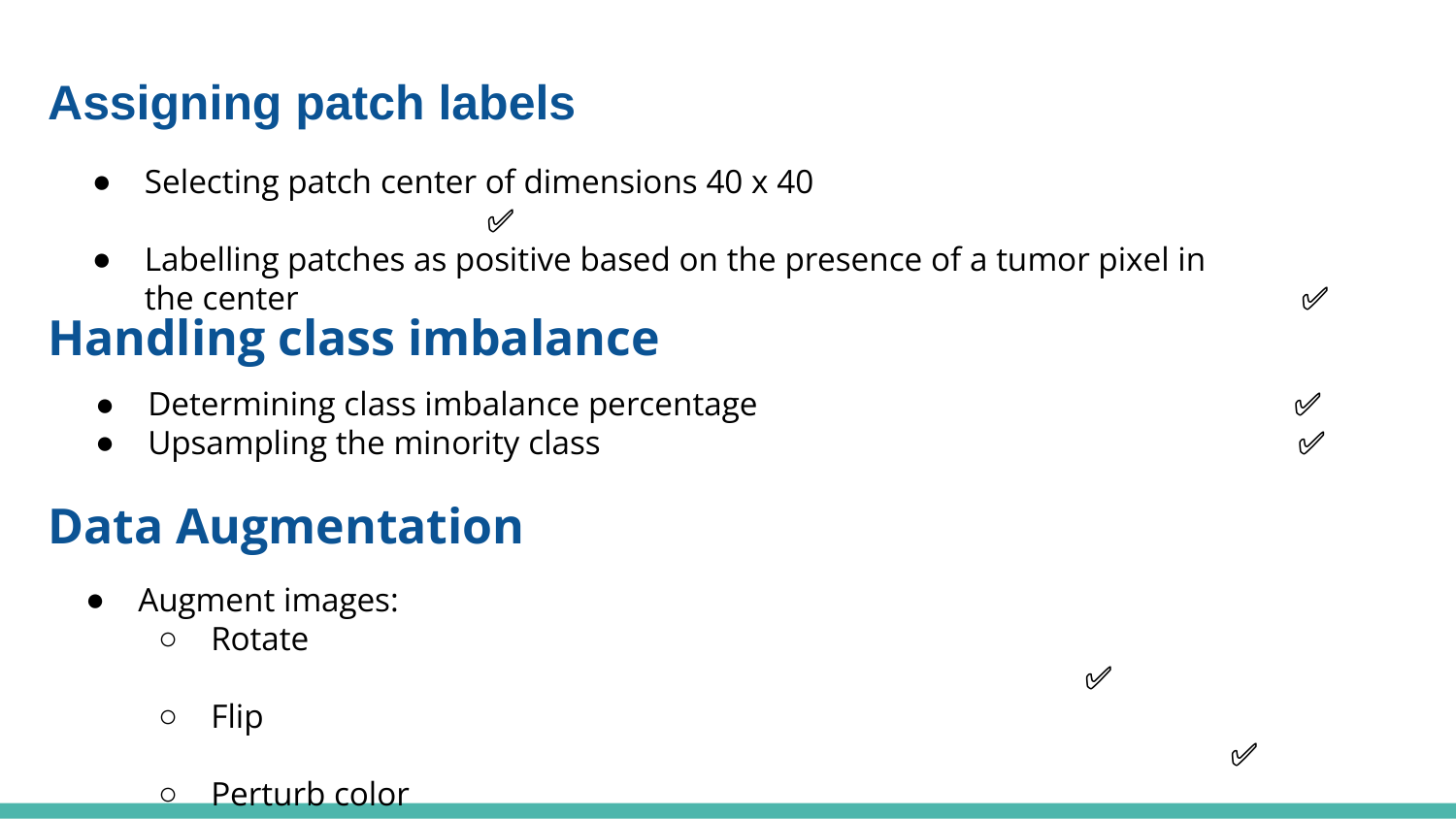

Assigning patch labels
Selecting patch center of dimensions 40 x 40  						      ✅
Labelling patches as positive based on the presence of a tumor pixel in
the center                                                                                                                      ✅

Handling class imbalance
Determining class imbalance percentage                                                               ✅
Upsampling the minority class                                                                                  ✅
Data Augmentation
Augment images:
Rotate														✅
Flip															✅
Perturb color													✅
Jitter